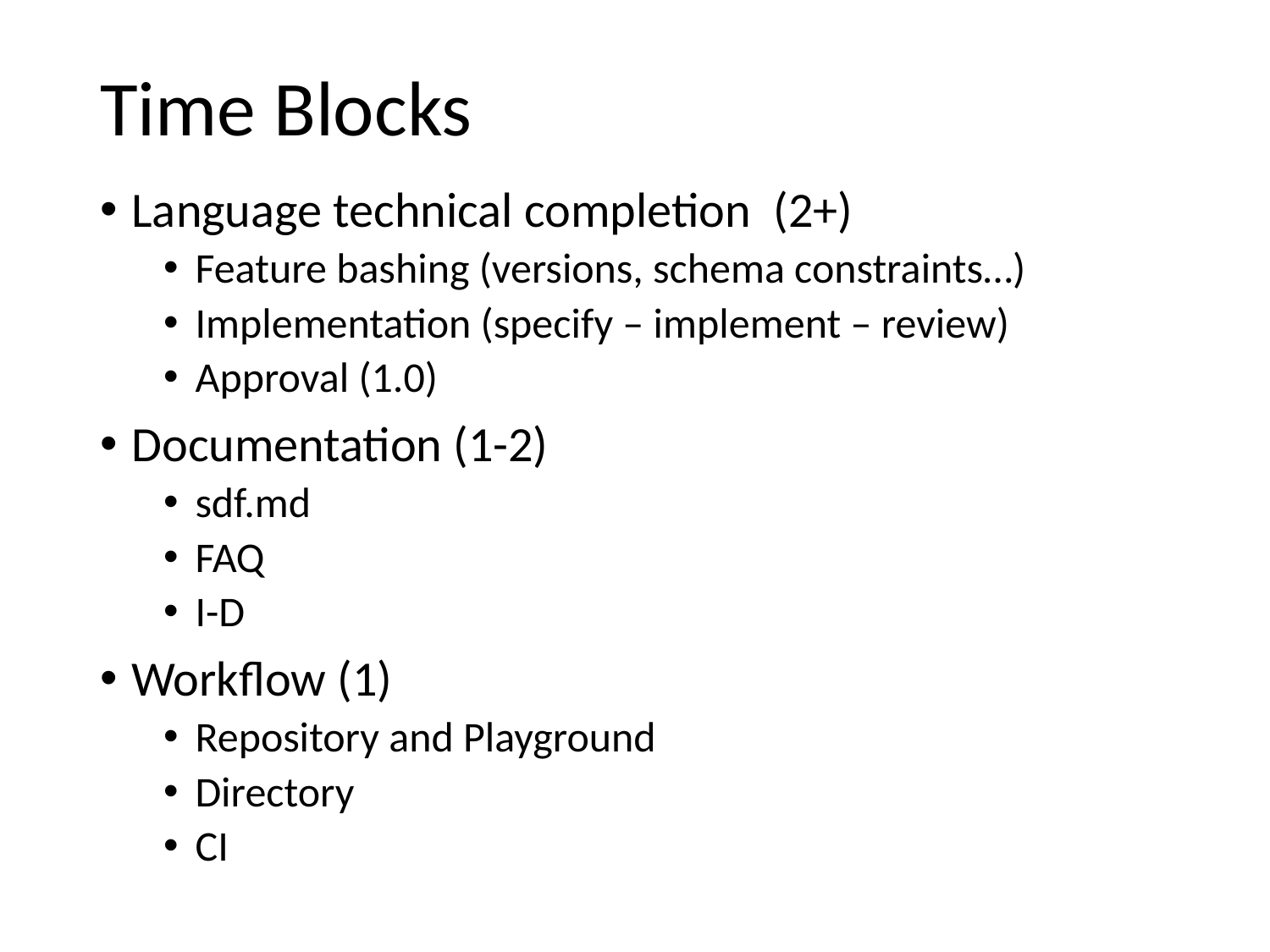

# Time Blocks
Language technical completion  (2+)
Feature bashing (versions, schema constraints…)
Implementation (specify – implement – review)
Approval (1.0)
Documentation (1-2)
sdf.md
FAQ
I-D
Workflow (1)
Repository and Playground
Directory
CI